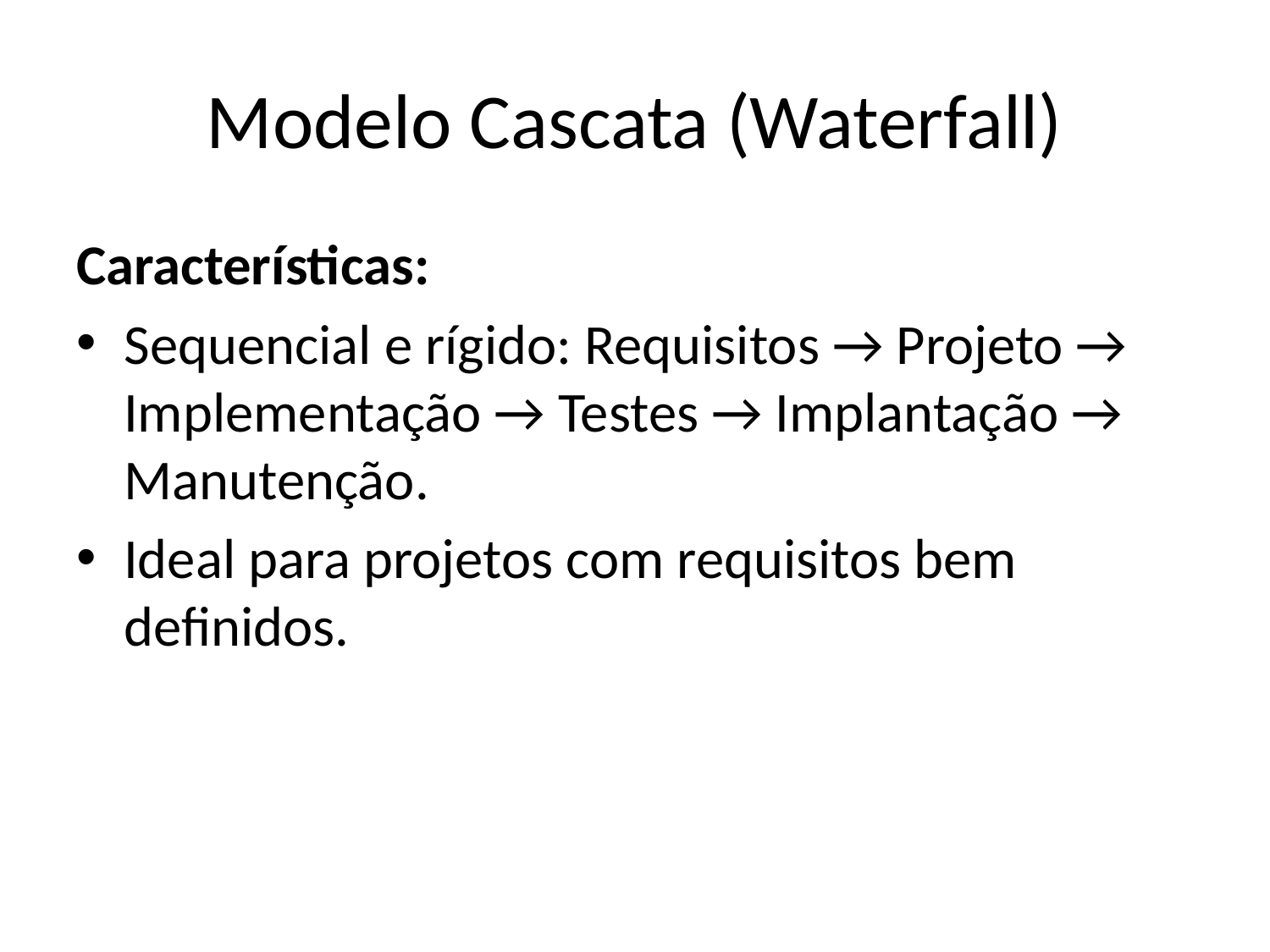

# Modelo Cascata (Waterfall)
Características:
Sequencial e rígido: Requisitos → Projeto → Implementação → Testes → Implantação → Manutenção.
Ideal para projetos com requisitos bem definidos.